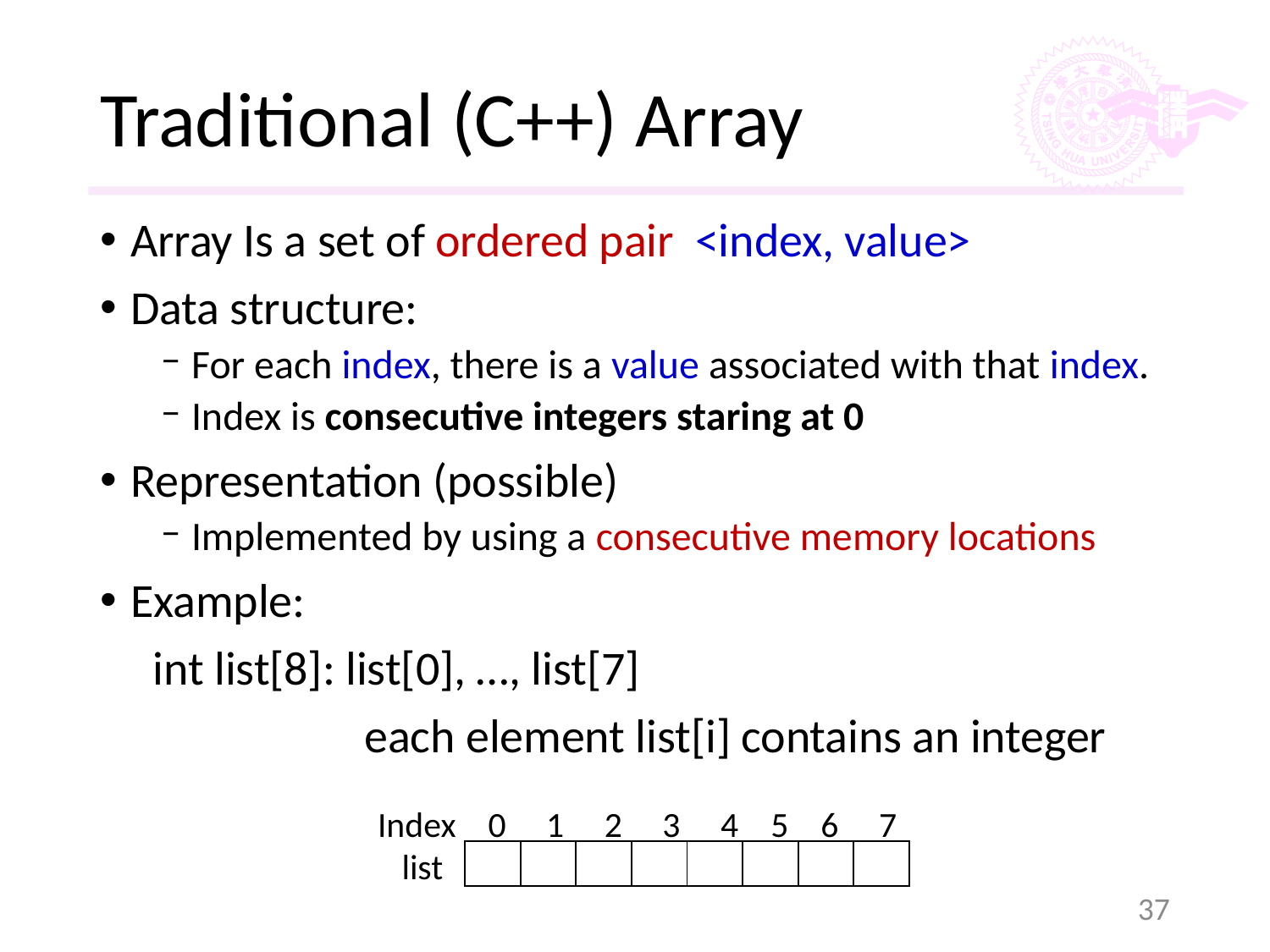

# Traditional (C++) Array
Array Is a set of ordered pair  <index, value>
Data structure:
For each index, there is a value associated with that index.
Index is consecutive integers staring at 0
Representation (possible)
Implemented by using a consecutive memory locations
Example:
     int list[8]: list[0], …, list[7]
                         each element list[i] contains an integer

Index    0     1     2     3     4    5    6     7
   list
|  |  |  |  |  |  |  |  |
| --- | --- | --- | --- | --- | --- | --- | --- |
37